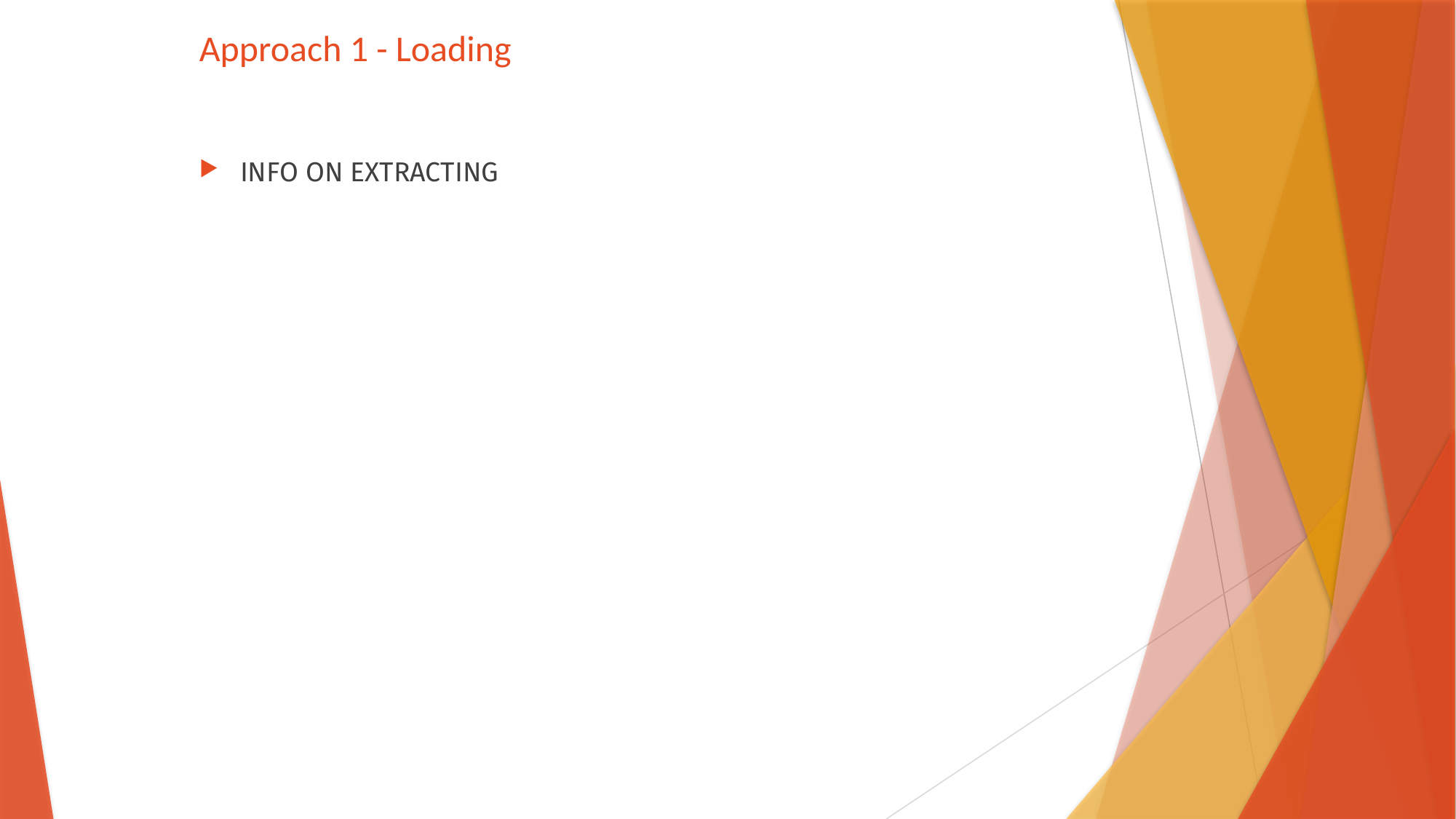

# Approach 1 - Loading
INFO ON EXTRACTING